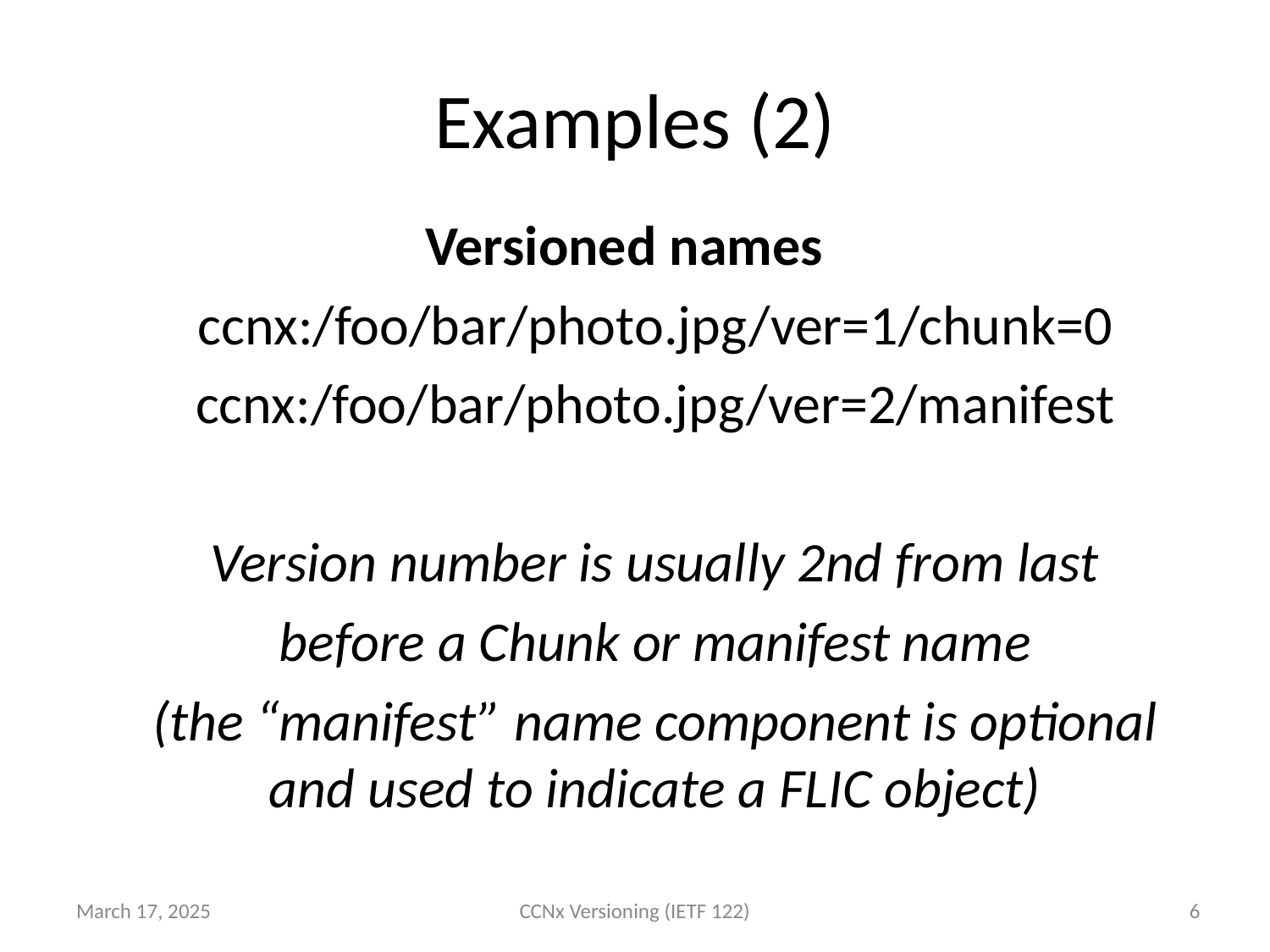

# Examples (2)
Versioned names
ccnx:/foo/bar/photo.jpg/ver=1/chunk=0
ccnx:/foo/bar/photo.jpg/ver=2/manifest

Version number is usually 2nd from last
before a Chunk or manifest name
(the “manifest” name component is optional and used to indicate a FLIC object)
6